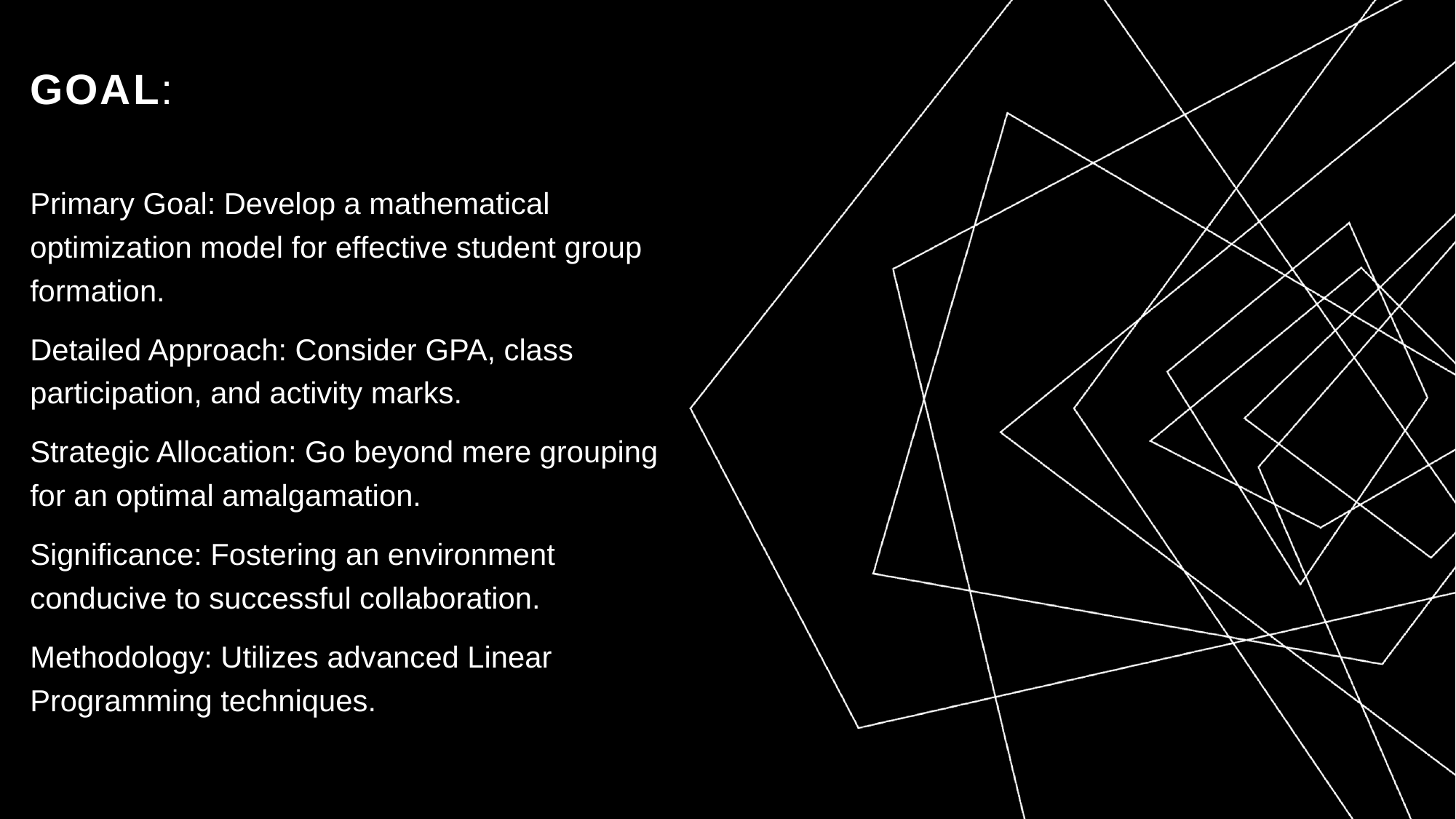

# Goal:

Primary Goal: Develop a mathematical optimization model for effective student group formation.
Detailed Approach: Consider GPA, class participation, and activity marks.
Strategic Allocation: Go beyond mere grouping for an optimal amalgamation.
Significance: Fostering an environment conducive to successful collaboration.
Methodology: Utilizes advanced Linear Programming techniques.